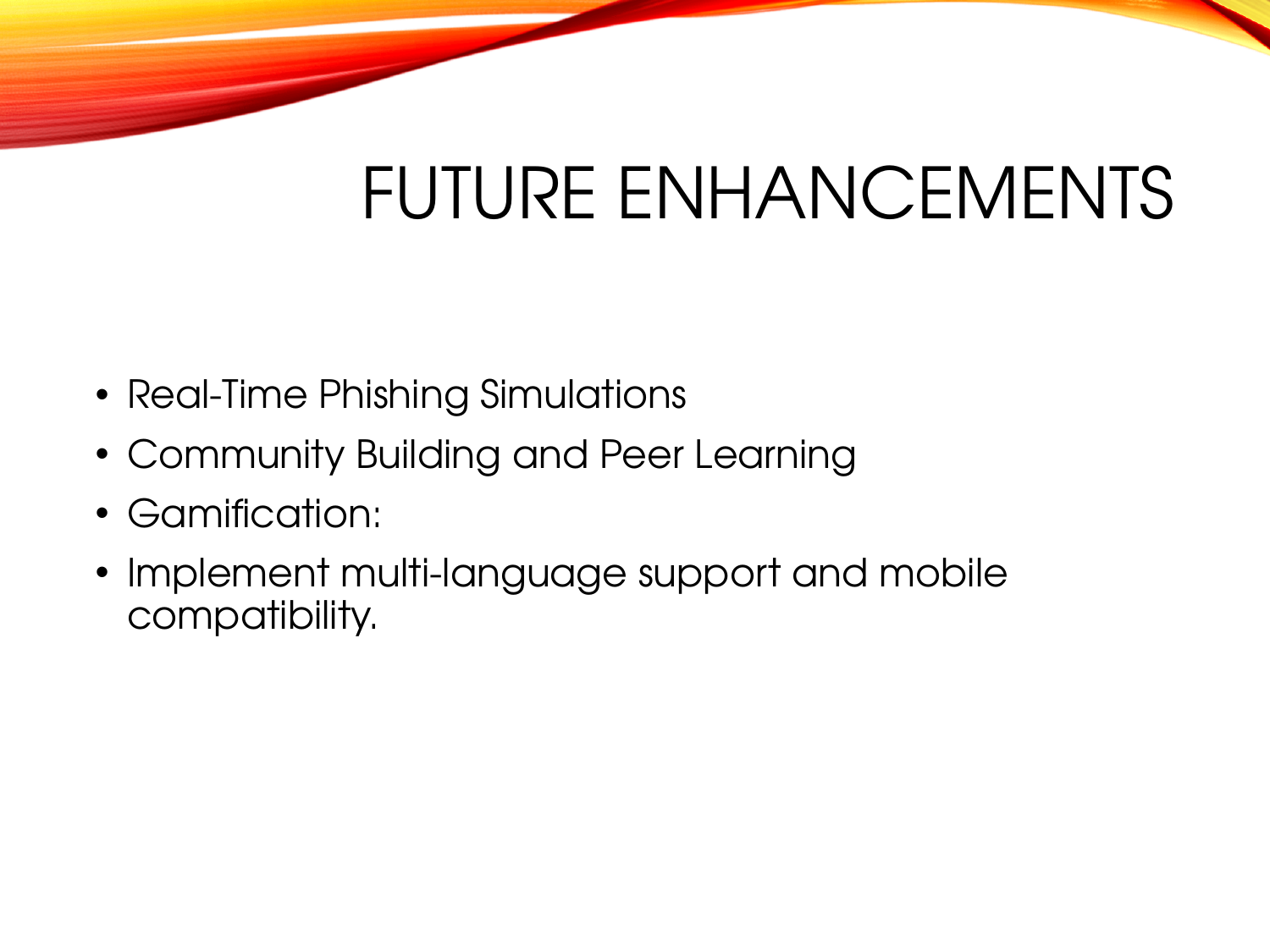

# Future Enhancements

Real-Time Phishing Simulations
Community Building and Peer Learning
Gamification:
Implement multi-language support and mobile compatibility.